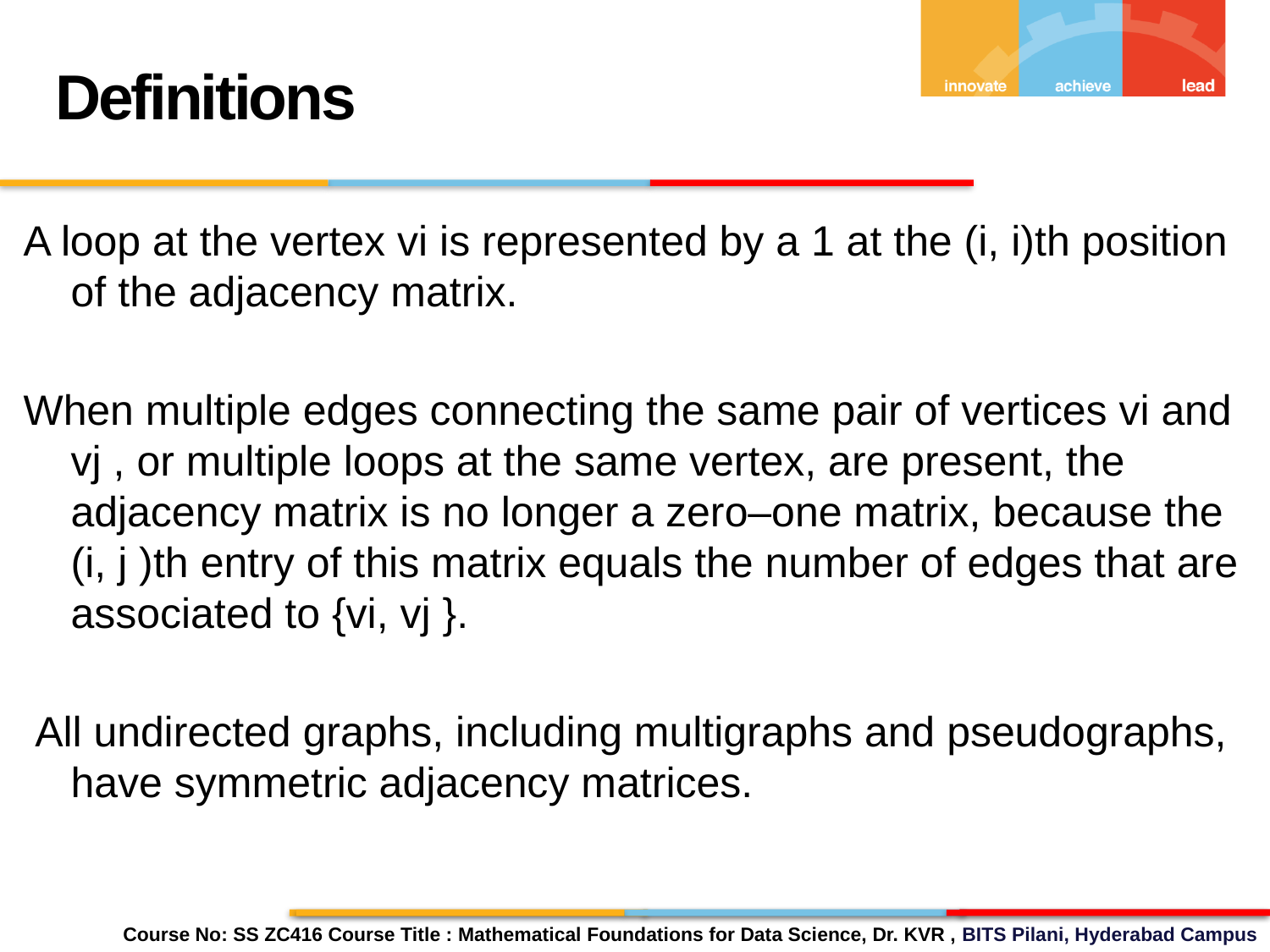

Definitions
A loop at the vertex vi is represented by a 1 at the (i, i)th position of the adjacency matrix.

When multiple edges connecting the same pair of vertices vi and vj , or multiple loops at the same vertex, are present, the adjacency matrix is no longer a zero–one matrix, because the (i, j )th entry of this matrix equals the number of edges that are associated to {vi, vj }.

 All undirected graphs, including multigraphs and pseudographs, have symmetric adjacency matrices.